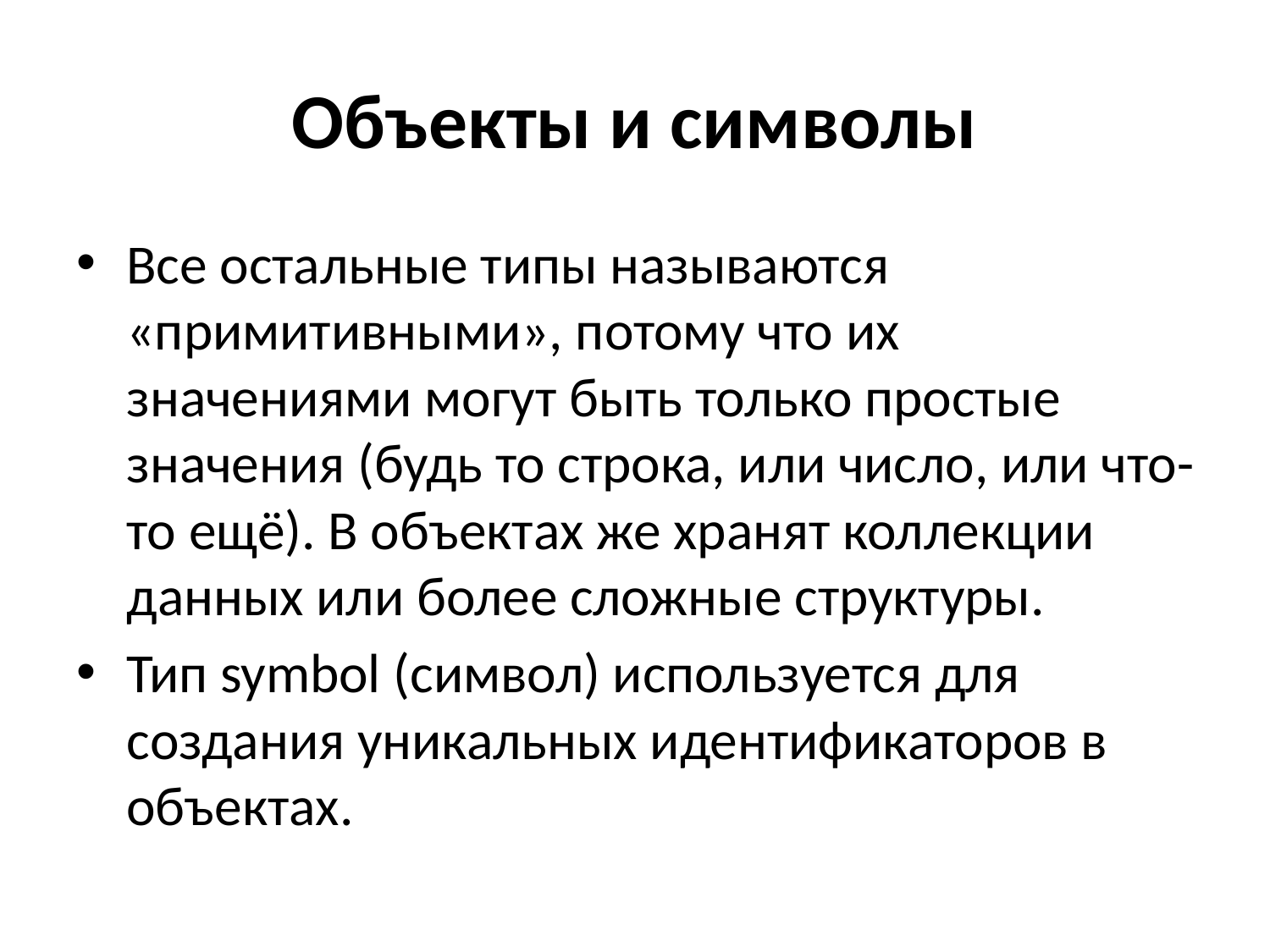

# Объекты и символы
Все остальные типы называются «примитивными», потому что их значениями могут быть только простые значения (будь то строка, или число, или что-то ещё). В объектах же хранят коллекции данных или более сложные структуры.
Тип symbol (символ) используется для создания уникальных идентификаторов в объектах.